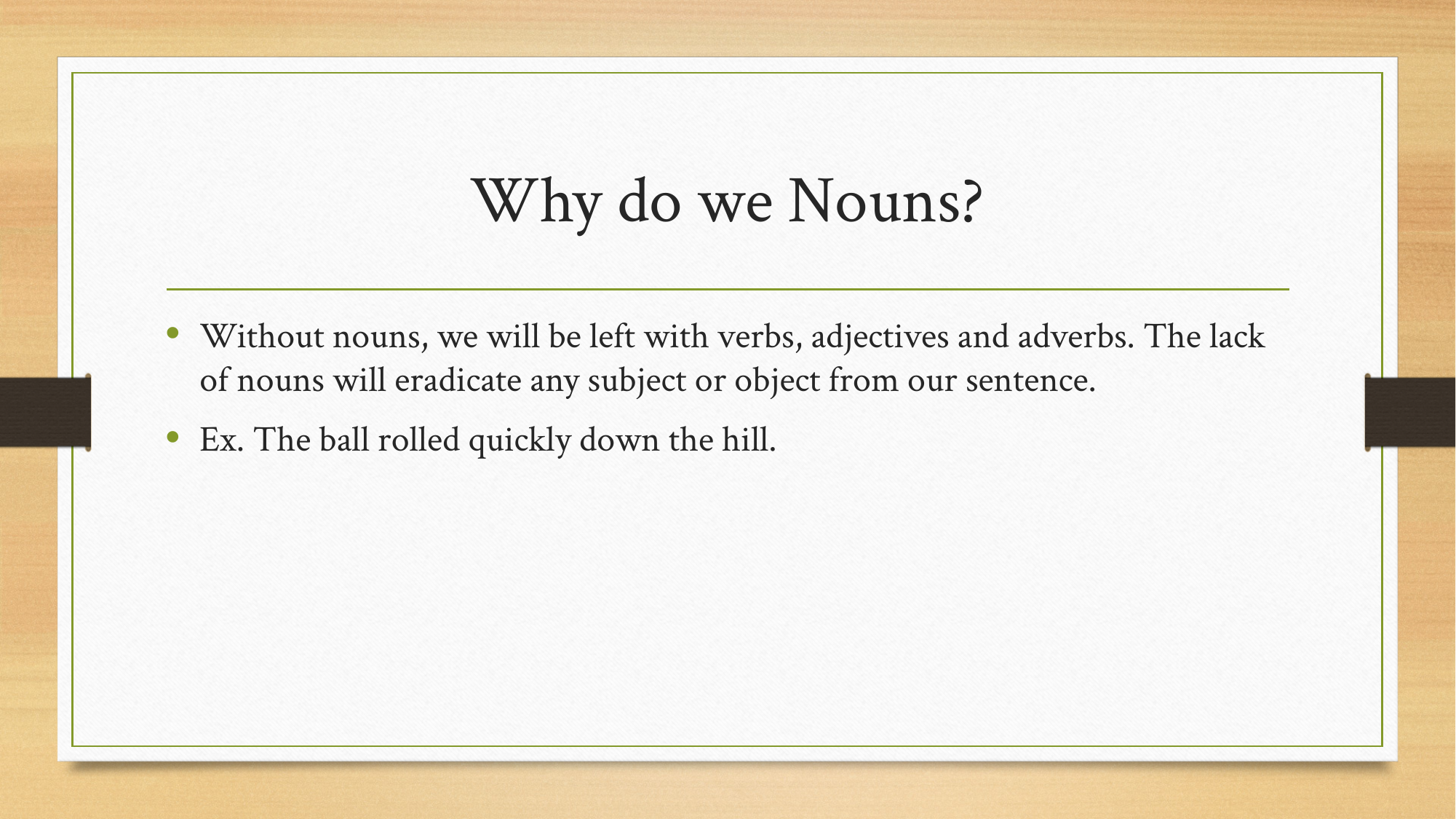

# Why do we Nouns?
Without nouns, we will be left with verbs, adjectives and adverbs. The lack of nouns will eradicate any subject or object from our sentence.
Ex. The ball rolled quickly down the hill.